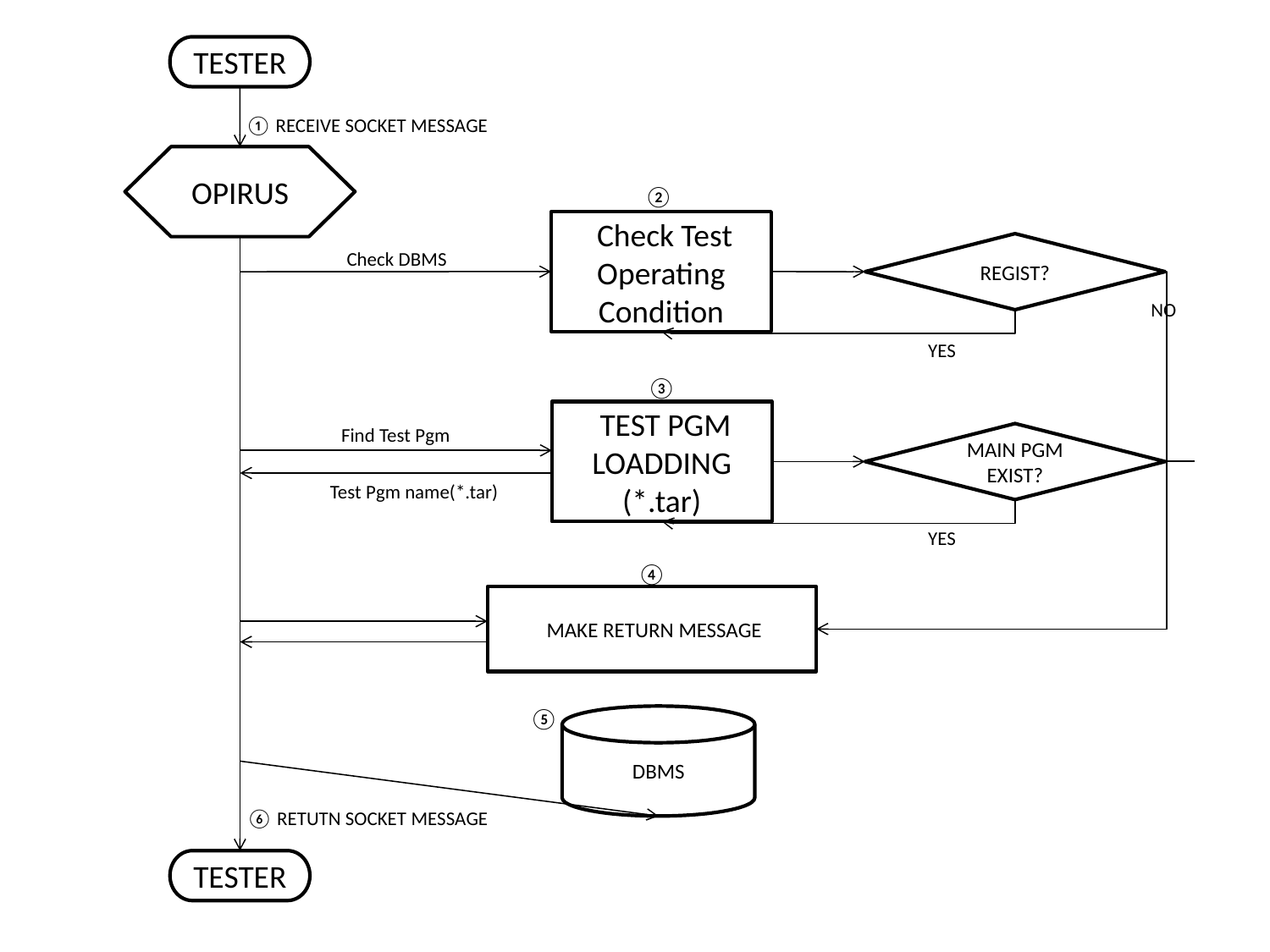

TESTER
① RECEIVE SOCKET MESSAGE
OPIRUS
②
 Check Test Operating Condition
REGIST?
Check DBMS
NO
YES
③
 TEST PGM LOADDING
(*.tar)
Find Test Pgm
MAIN PGM EXIST?
Test Pgm name(*.tar)
YES
④
 MAKE RETURN MESSAGE
⑤
DBMS
⑥ RETUTN SOCKET MESSAGE
TESTER